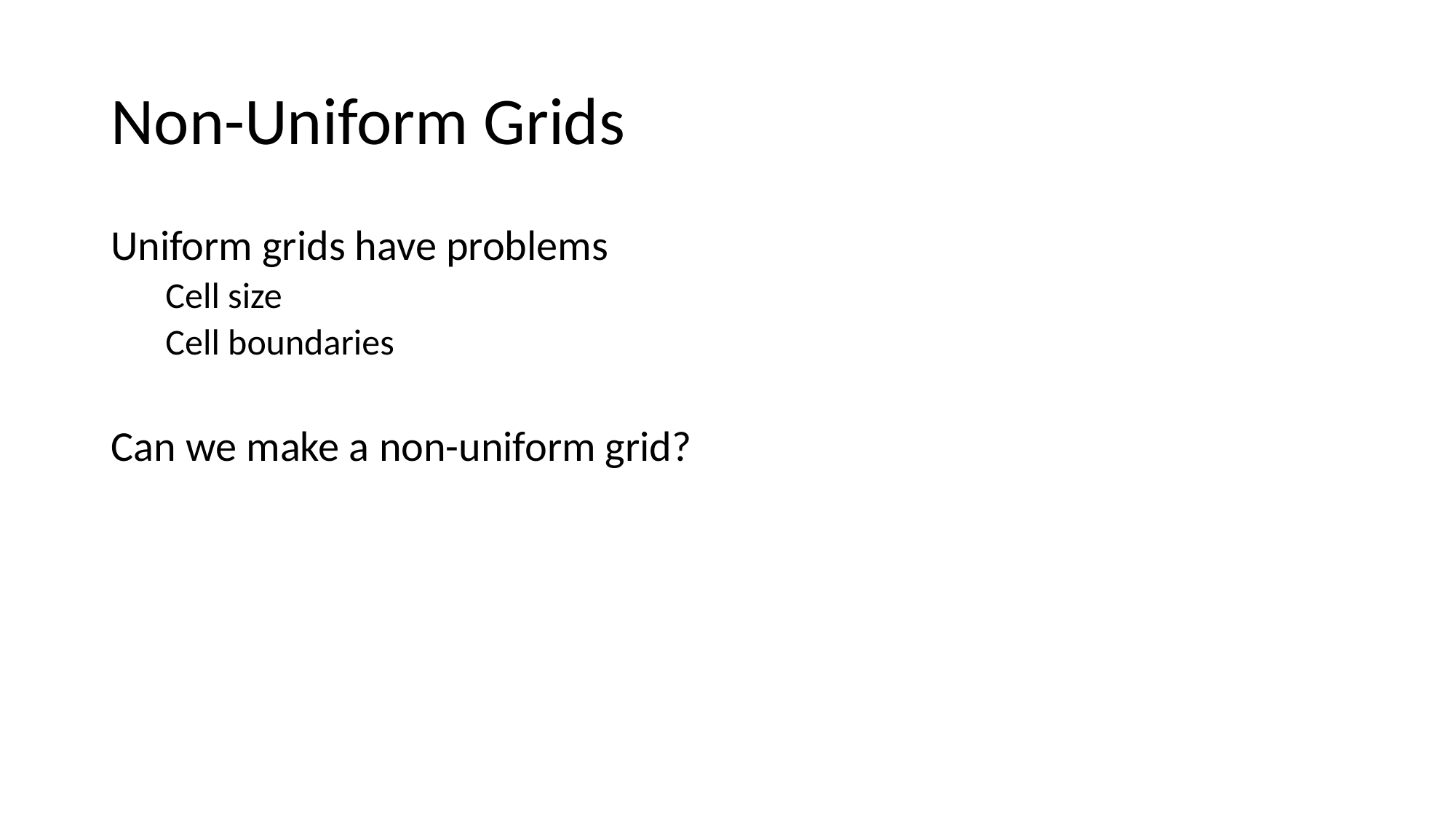

# Non-Uniform Grids
Uniform grids have problems
Cell size
Cell boundaries

Can we make a non-uniform grid?